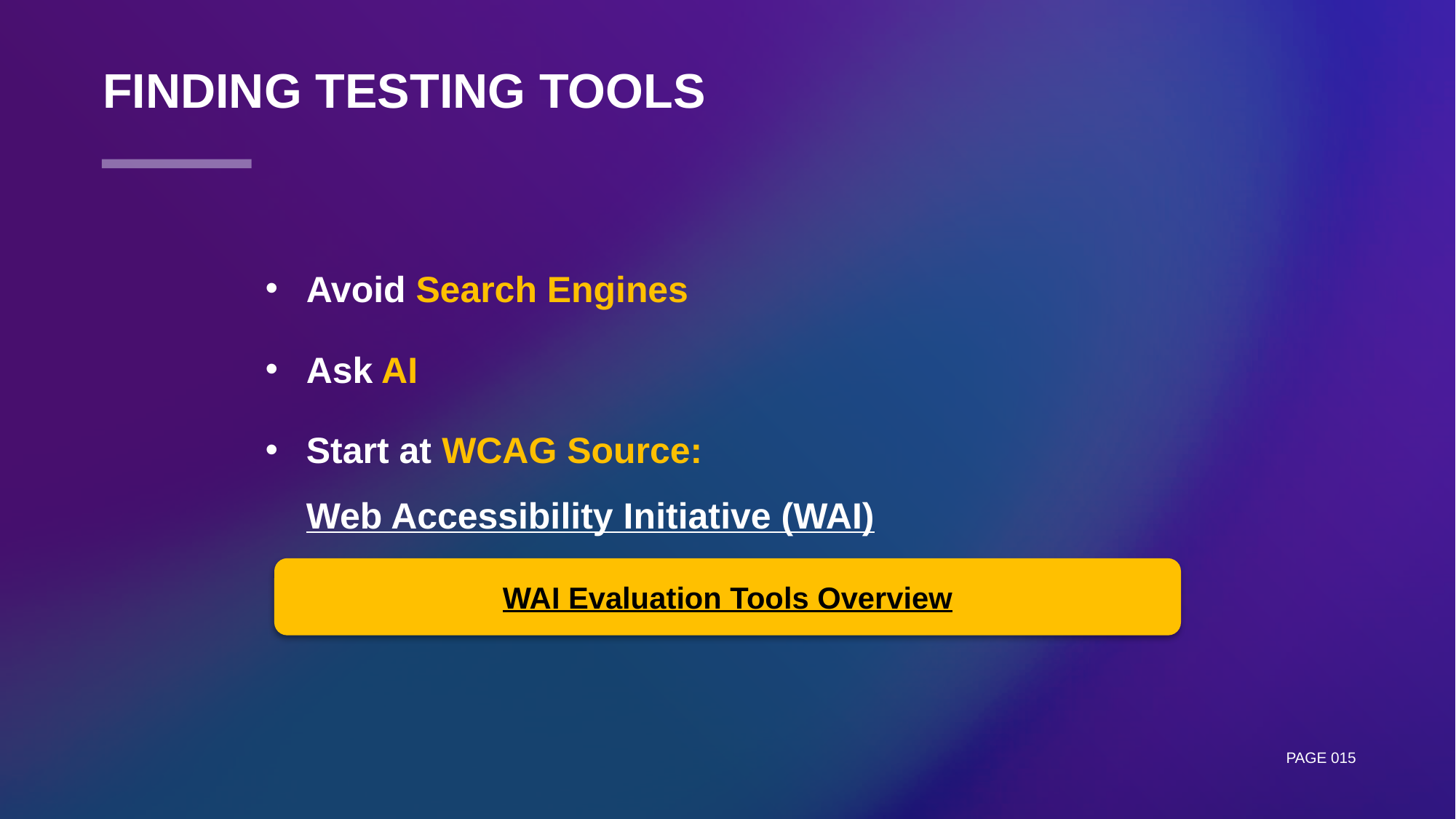

# Finding Testing Tools
Avoid Search Engines
Ask AI
Start at WCAG Source: Web Accessibility Initiative (WAI)

WAI Evaluation Tools Overview
Page 015